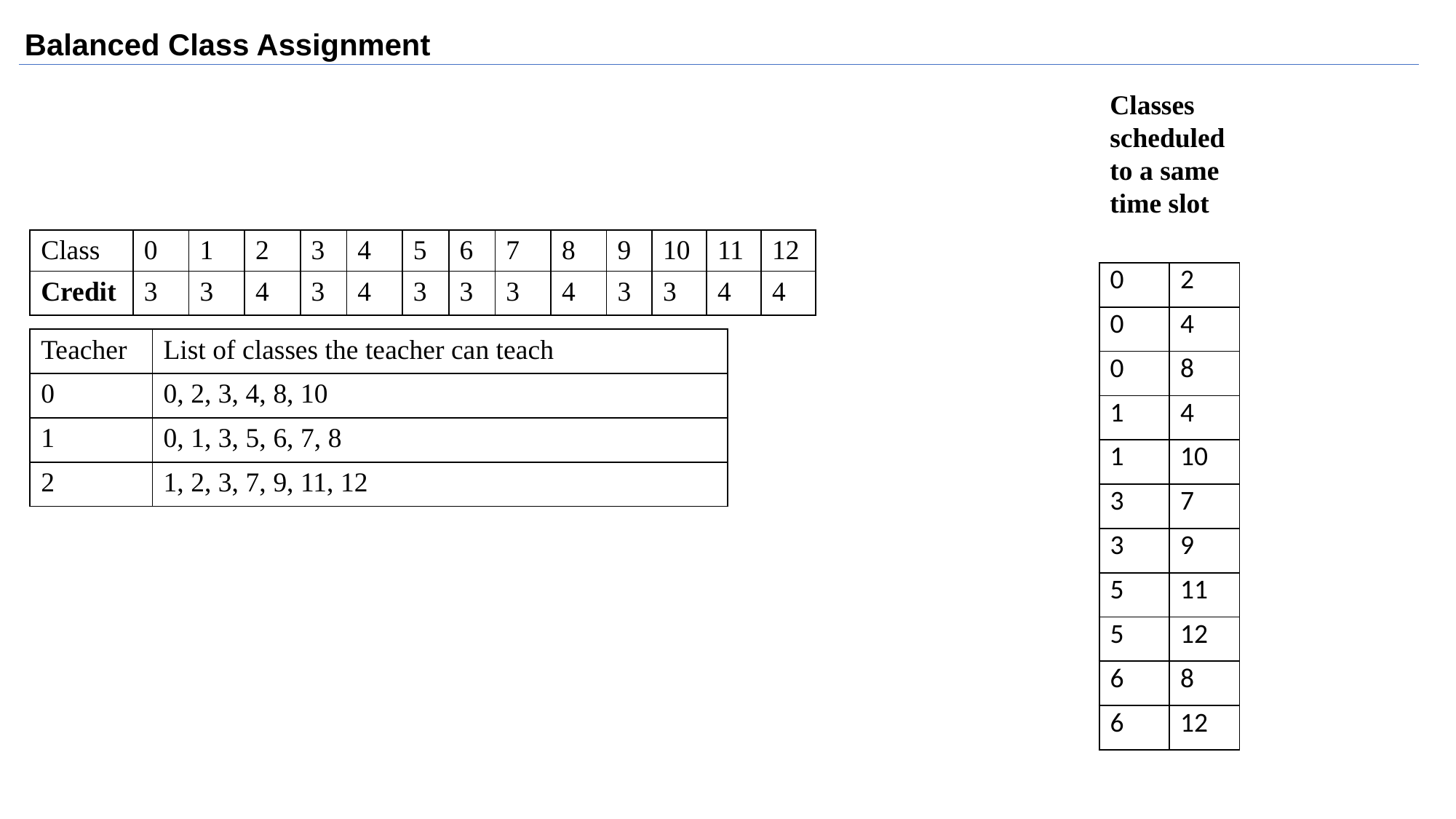

Balanced Class Assignment
Classes scheduled to a same time slot
| Class | 0 | 1 | 2 | 3 | 4 | 5 | 6 | 7 | 8 | 9 | 10 | 11 | 12 |
| --- | --- | --- | --- | --- | --- | --- | --- | --- | --- | --- | --- | --- | --- |
| Credit | 3 | 3 | 4 | 3 | 4 | 3 | 3 | 3 | 4 | 3 | 3 | 4 | 4 |
| 0 | 2 |
| --- | --- |
| 0 | 4 |
| 0 | 8 |
| 1 | 4 |
| 1 | 10 |
| 3 | 7 |
| 3 | 9 |
| 5 | 11 |
| 5 | 12 |
| 6 | 8 |
| 6 | 12 |
| Teacher | List of classes the teacher can teach |
| --- | --- |
| 0 | 0, 2, 3, 4, 8, 10 |
| 1 | 0, 1, 3, 5, 6, 7, 8 |
| 2 | 1, 2, 3, 7, 9, 11, 12 |